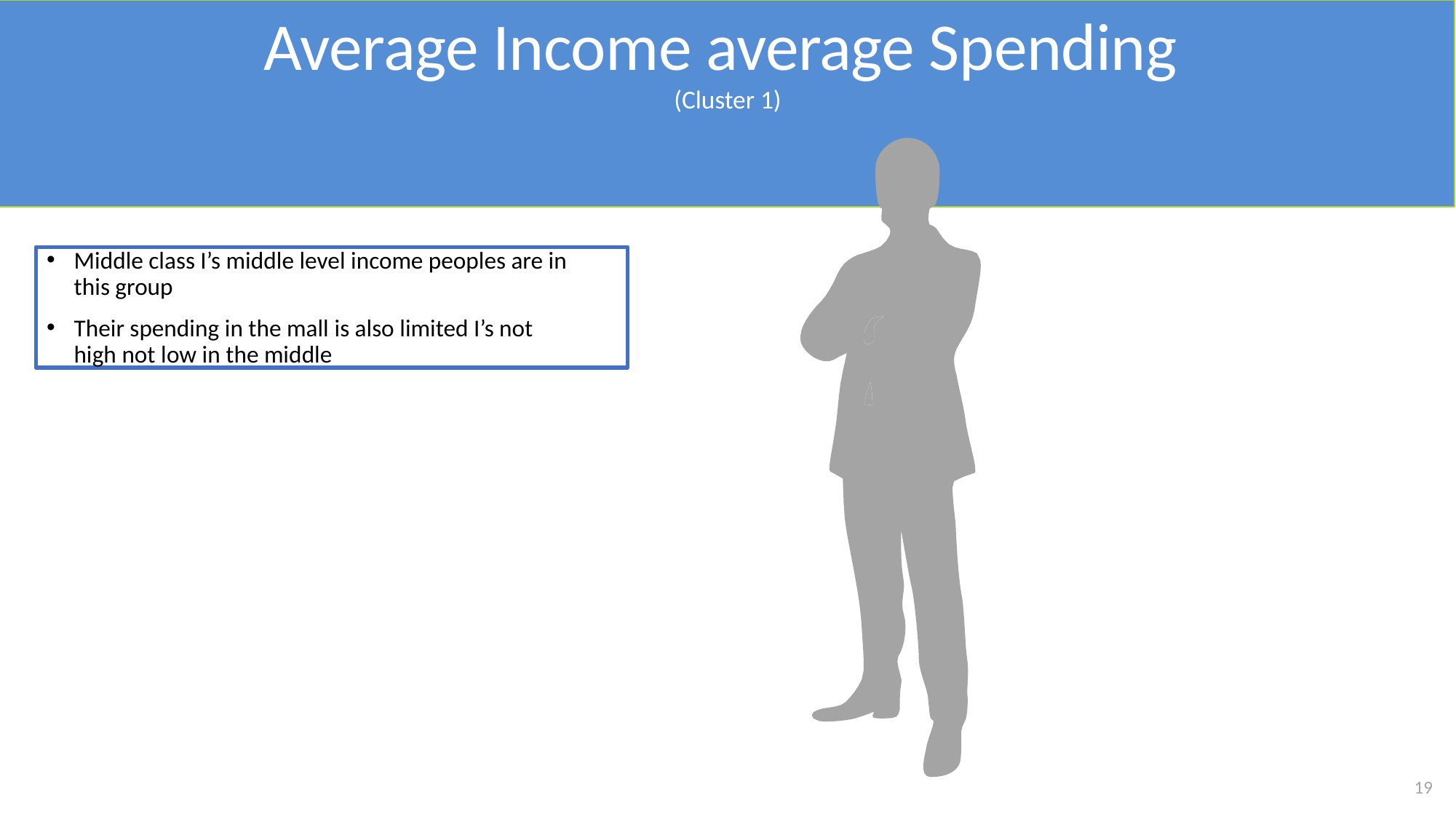

# Average Income average Spending (Cluster 1)

Middle class I’s middle level income peoples are in this group
Their spending in the mall is also limited I’s not high not low in the middle
19